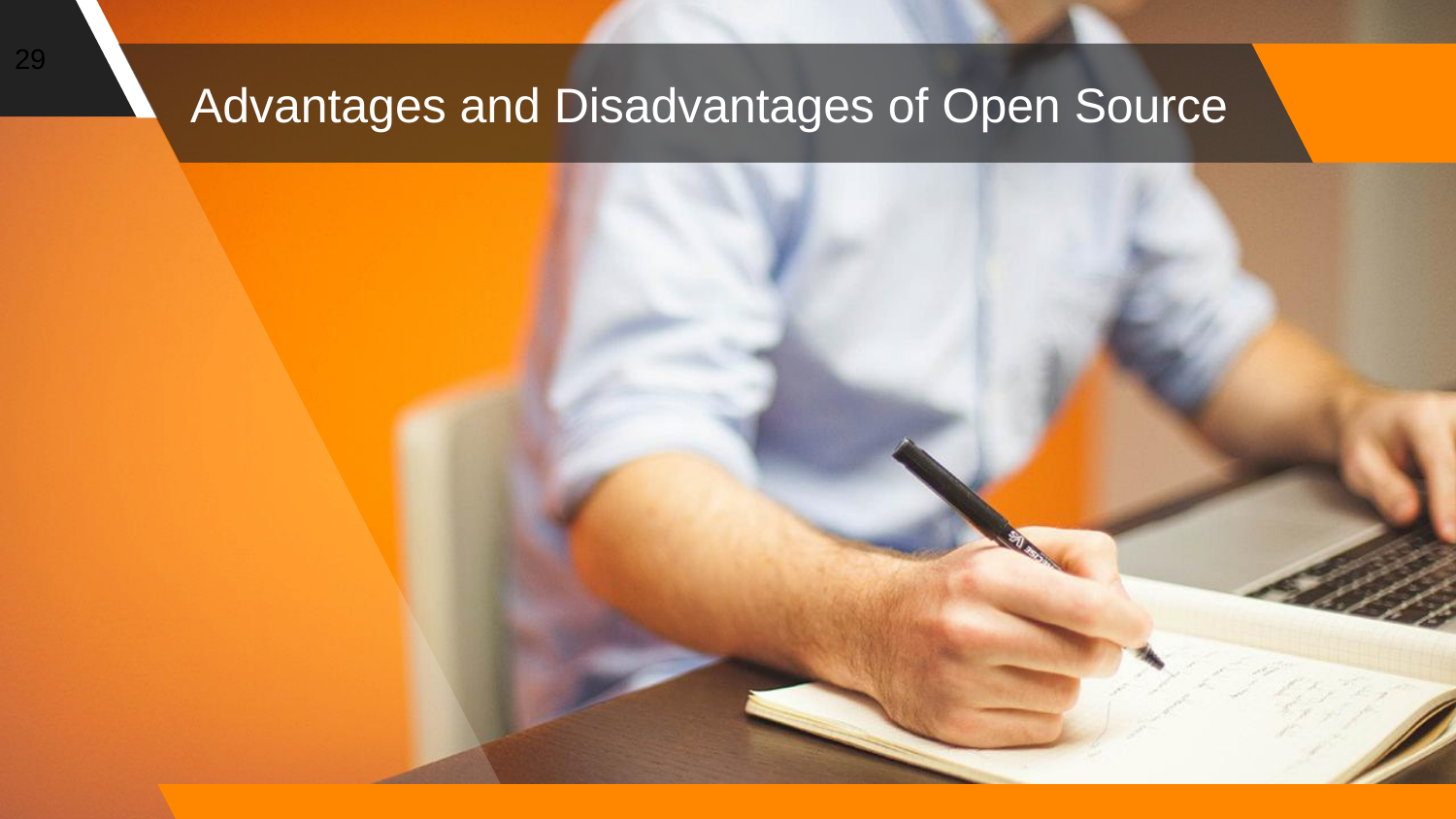

29
# Advantages and Disadvantages of Open Source